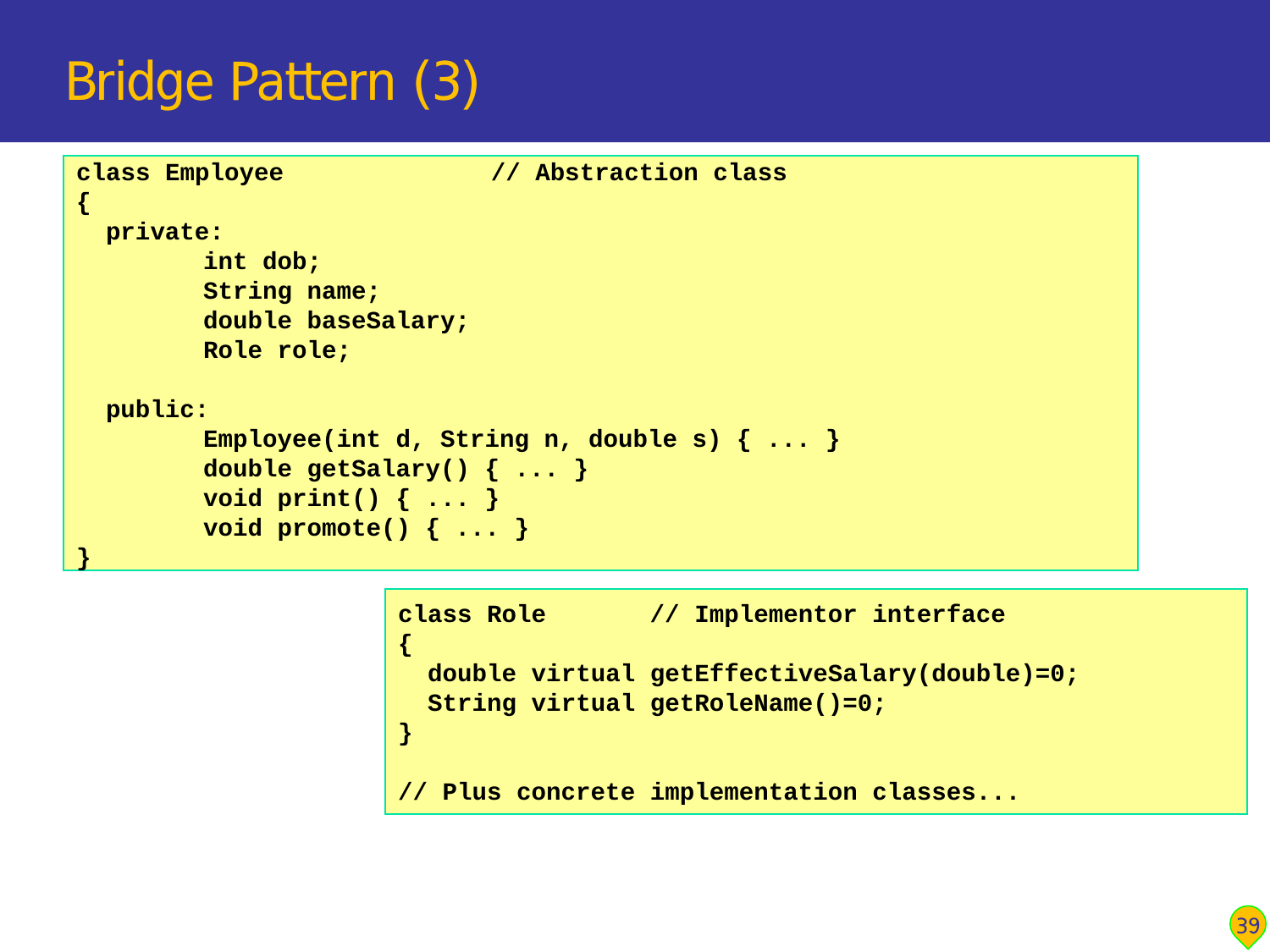

# Bridge Pattern (3)
class Employee              // Abstraction class
{
  private:
	int dob;
	String name;
	double baseSalary;
	Role role;

  public:
	Employee(int d, String n, double s) { ... }
	double getSalary() { ... }
	void print() { ... }
	void promote() { ... }
}
class Role       // Implementor interface
{
  double virtual getEffectiveSalary(double)=0;
  String virtual getRoleName()=0;
}

// Plus concrete implementation classes...
39